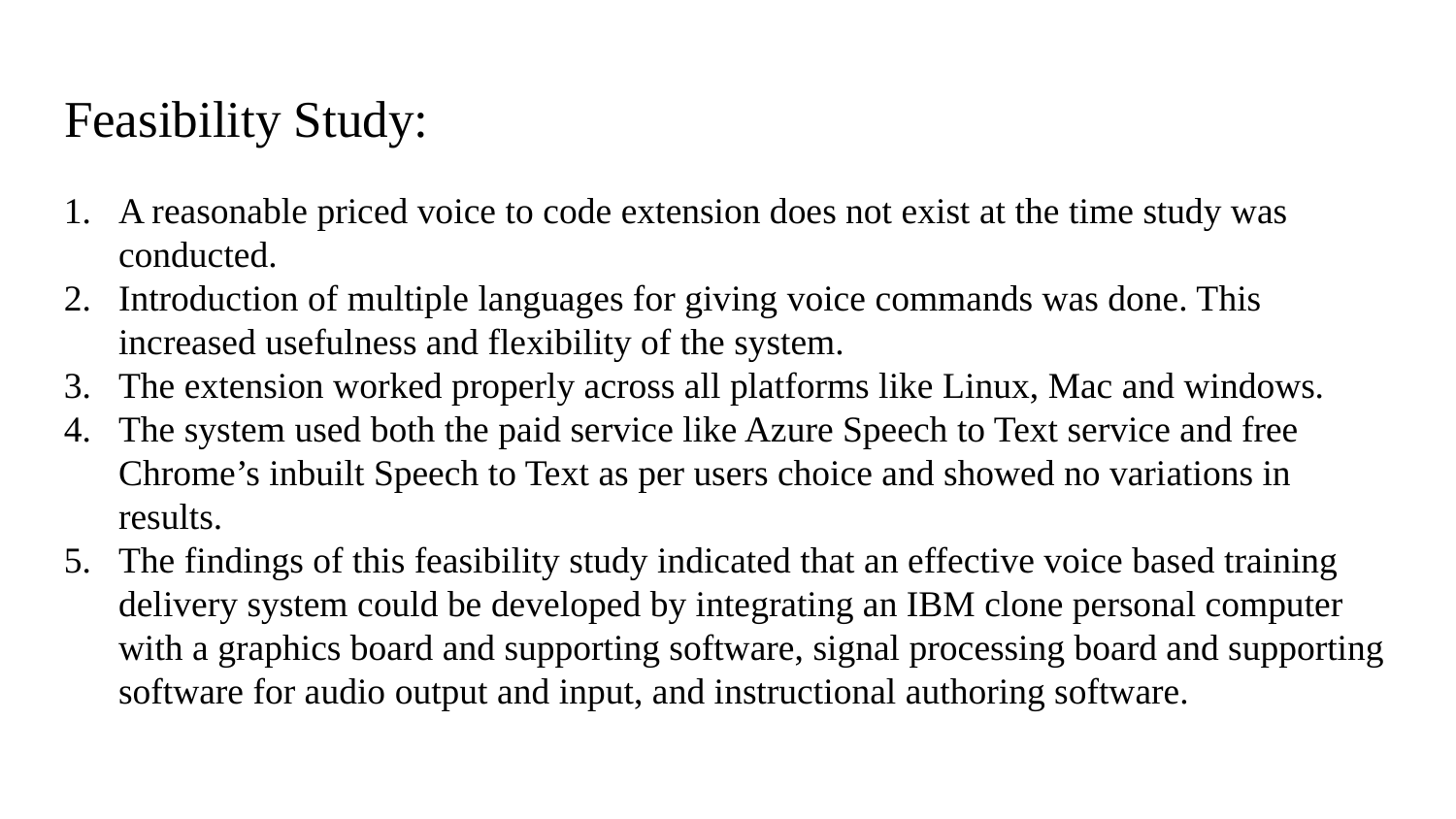

# Feasibility Study:
A reasonable priced voice to code extension does not exist at the time study was conducted.
Introduction of multiple languages for giving voice commands was done. This increased usefulness and flexibility of the system.
The extension worked properly across all platforms like Linux, Mac and windows.
The system used both the paid service like Azure Speech to Text service and free Chrome’s inbuilt Speech to Text as per users choice and showed no variations in results.
The findings of this feasibility study indicated that an effective voice based training delivery system could be developed by integrating an IBM clone personal computer with a graphics board and supporting software, signal processing board and supporting software for audio output and input, and instructional authoring software.